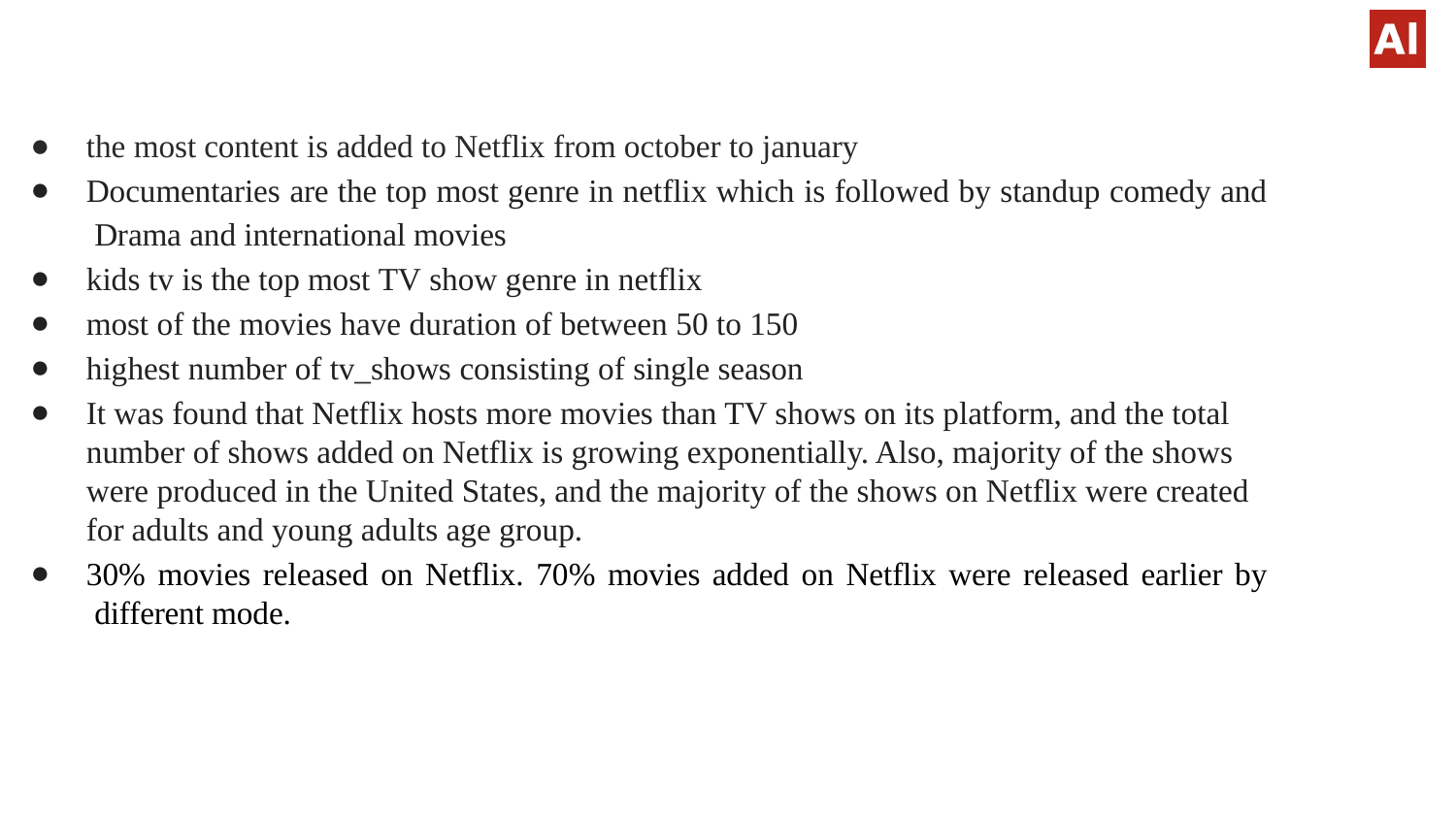

the most content is added to Netflix from october to january
Documentaries are the top most genre in netflix which is followed by standup comedy and  Drama and international movies
kids tv is the top most TV show genre in netflix
most of the movies have duration of between 50 to 150
highest number of tv_shows consisting of single season
It was found that Netflix hosts more movies than TV shows on its platform, and the total number of shows added on Netflix is growing exponentially. Also, majority of the shows were produced in the United States, and the majority of the shows on Netflix were created for adults and young adults age group.
30% movies released on Netflix. 70% movies added on Netflix were released earlier by  different mode.